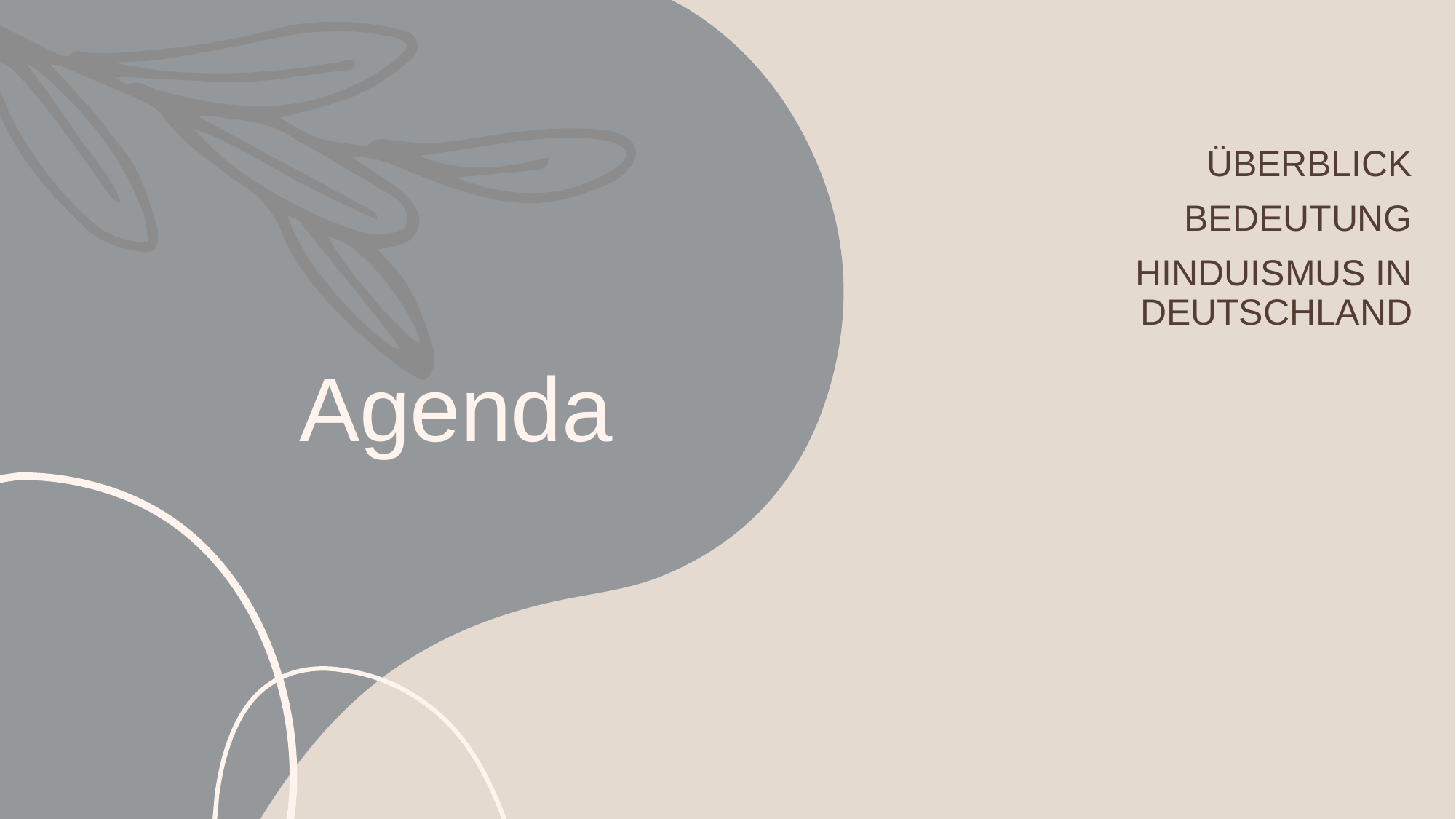

Überblick
Bedeutung
Hinduismus in Deutschland
# Agenda